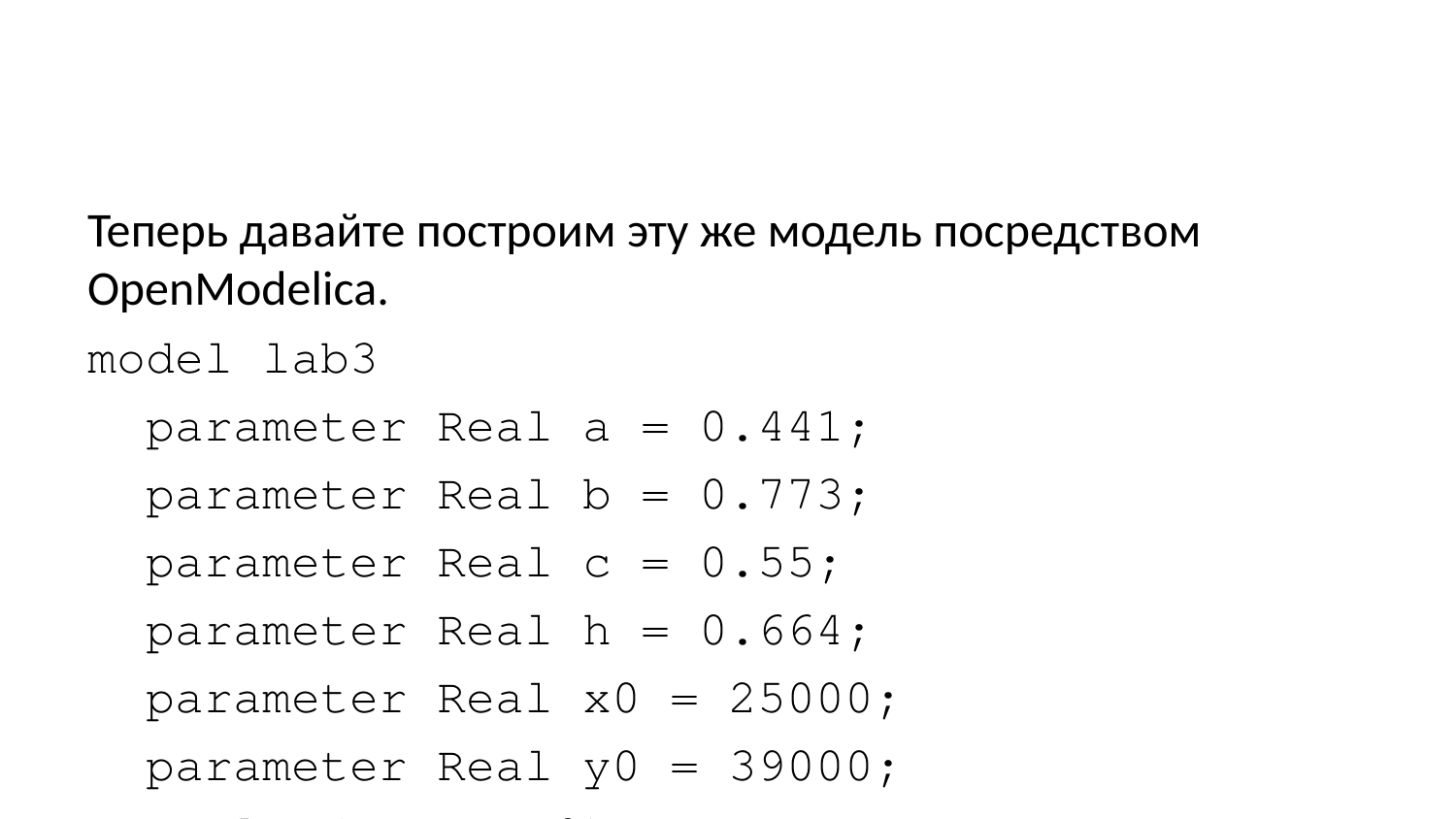

Теперь давайте построим эту же модель посредством OpenModelica.
model lab3
  parameter Real a = 0.441;
  parameter Real b = 0.773;
  parameter Real c = 0.55;
  parameter Real h = 0.664;
  parameter Real x0 = 25000;
  parameter Real y0 = 39000;
  Real x(start=x0);
  Real y(start=y0);
equation
  der(x) = -a*x - b*y+sin(2*time)+1;
  der(y) = -c*x -h*y+cos(2*time)+1;
end lab3;